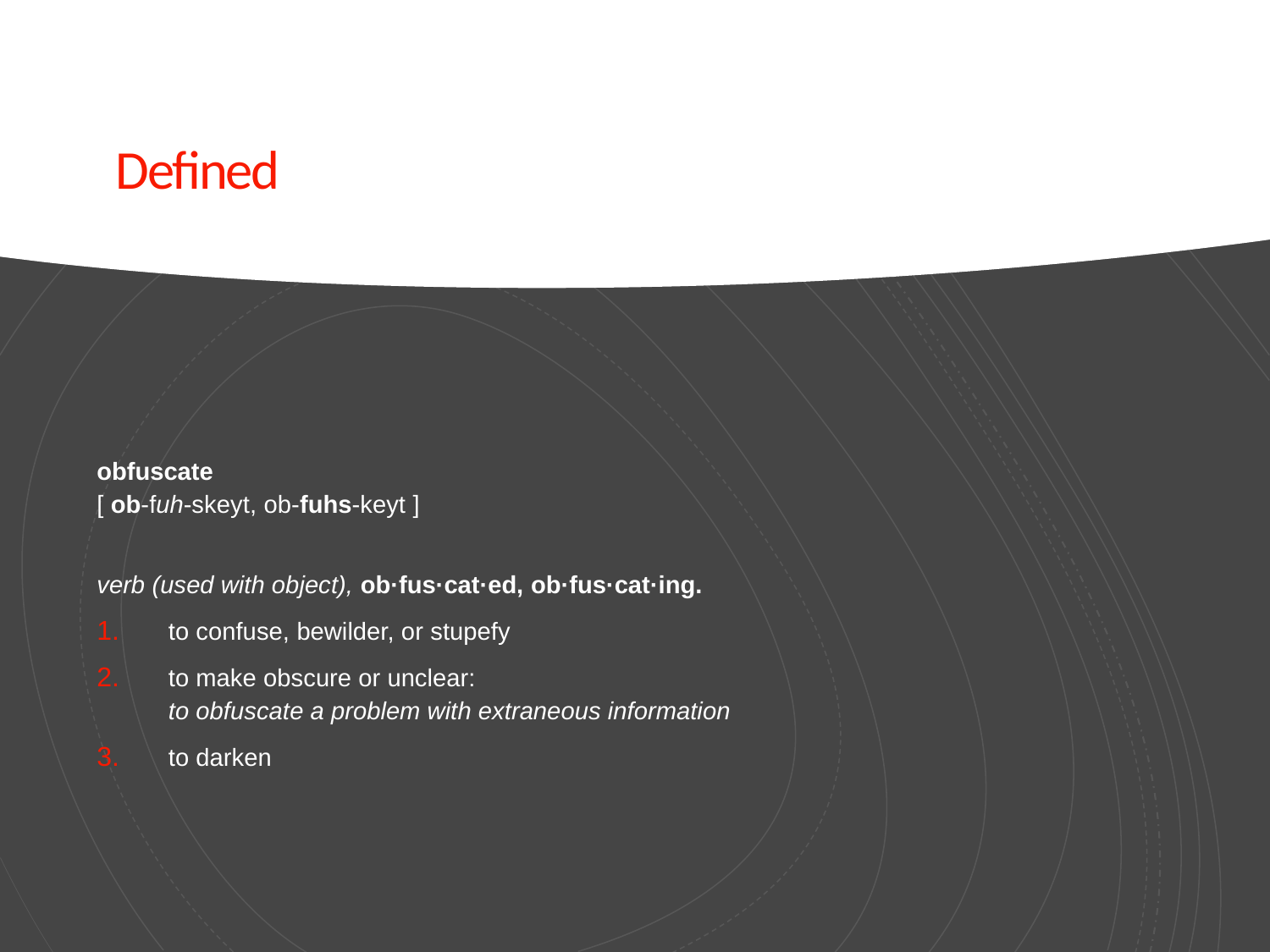

# Defined
obfuscate
[ ob-fuh-skeyt, ob-fuhs-keyt ]
verb (used with object), ob·fus·cat·ed, ob·fus·cat·ing.
to confuse, bewilder, or stupefy
to make obscure or unclear:
to obfuscate a problem with extraneous information
to darken